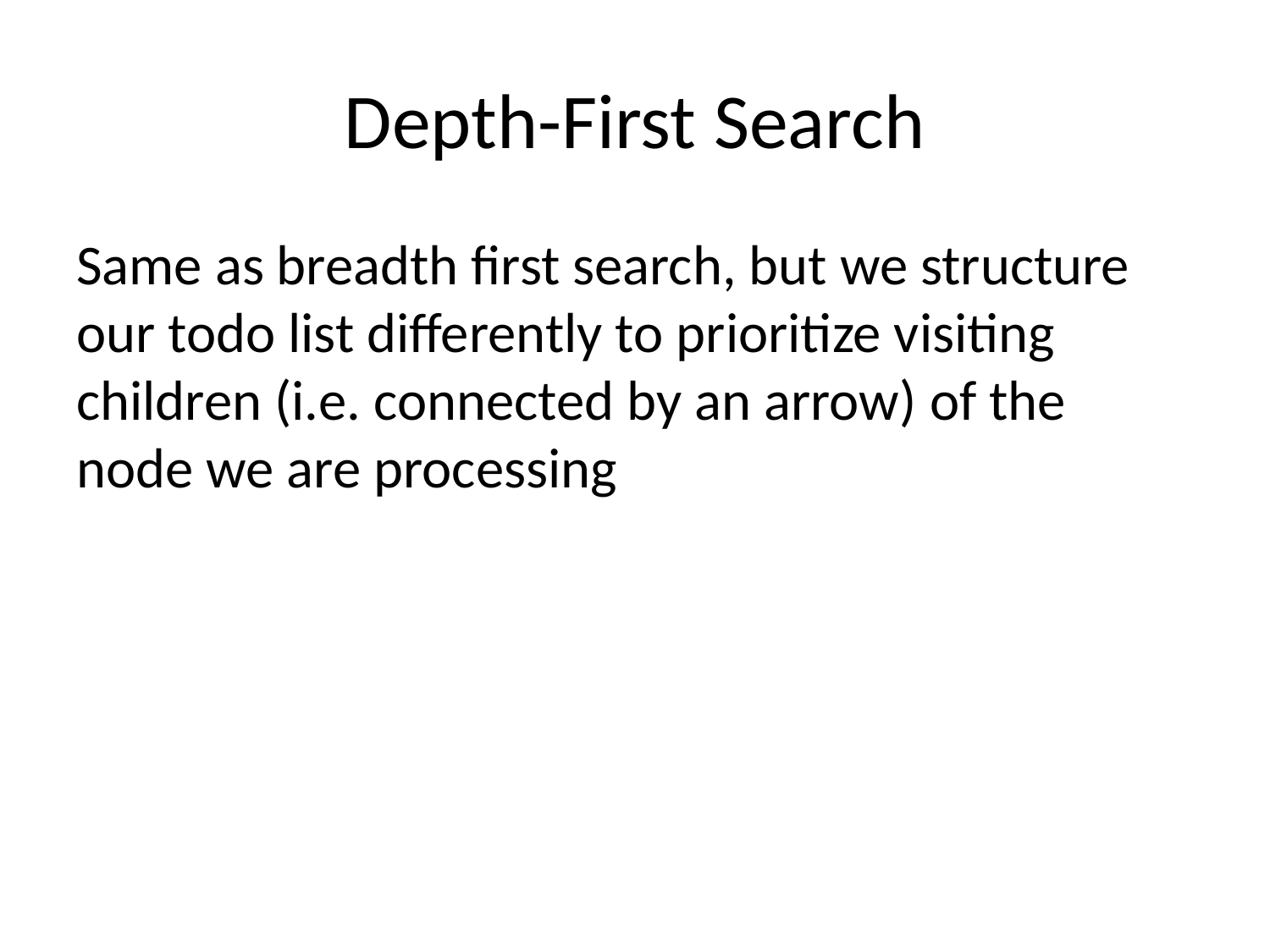

# Depth-First Search
Same as breadth first search, but we structure our todo list differently to prioritize visiting children (i.e. connected by an arrow) of the node we are processing